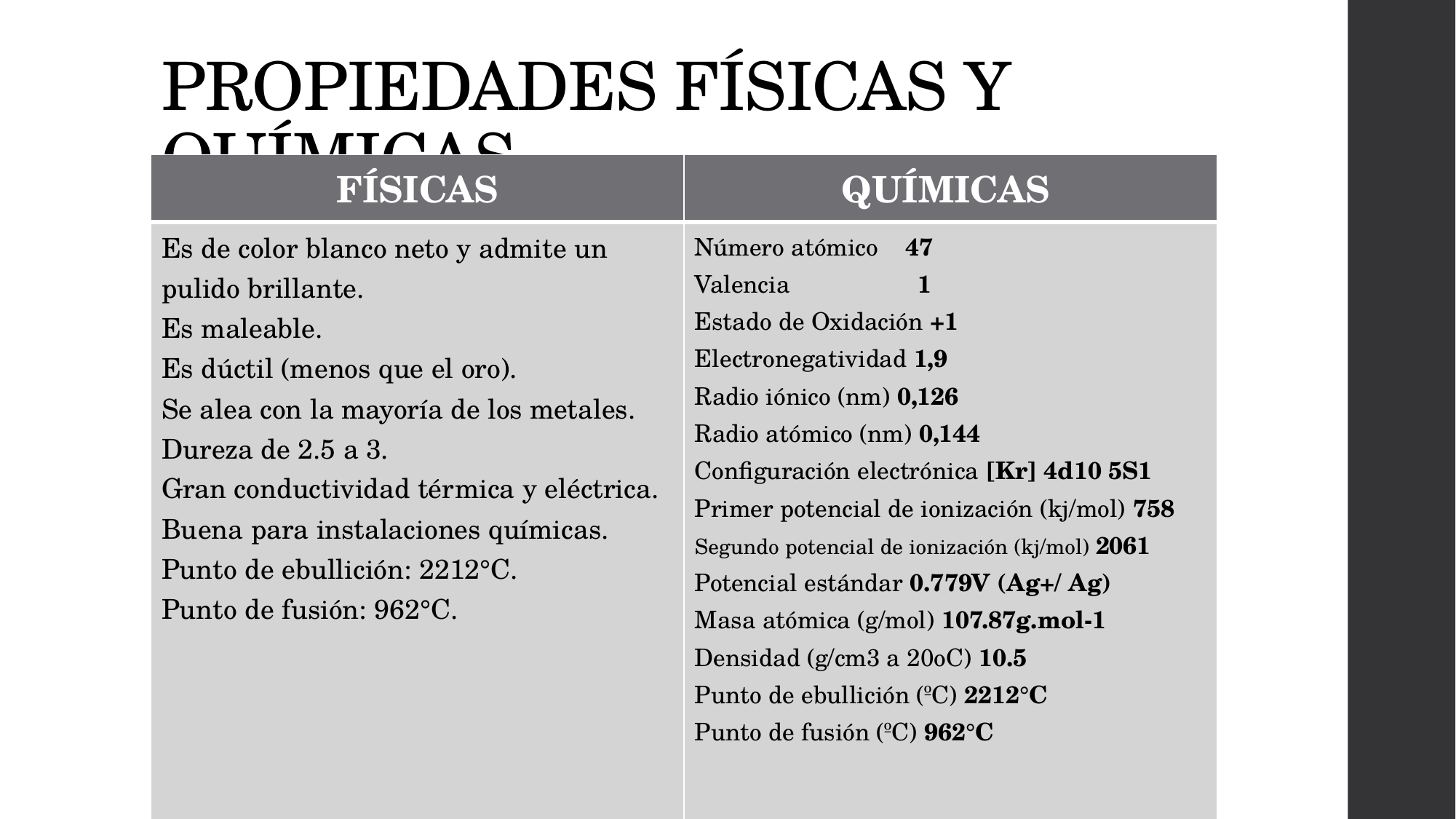

# PROPIEDADES FÍSICAS Y QUÍMICAS
| FÍSICAS | QUÍMICAS |
| --- | --- |
| Es de color blanco neto y admite un pulido brillante. Es maleable. Es dúctil (menos que el oro). Se alea con la mayoría de los metales. Dureza de 2.5 a 3. Gran conductividad térmica y eléctrica. Buena para instalaciones químicas. Punto de ebullición: 2212°C. Punto de fusión: 962°C. | Número atómico 47 Valencia 1 Estado de Oxidación +1 Electronegatividad 1,9 Radio iónico (nm) 0,126 Radio atómico (nm) 0,144 Configuración electrónica [Kr] 4d10 5S1 Primer potencial de ionización (kj/mol) 758 Segundo potencial de ionización (kj/mol) 2061 Potencial estándar 0.779V (Ag+/ Ag) Masa atómica (g/mol) 107.87g.mol-1 Densidad (g/cm3 a 20oC) 10.5 Punto de ebullición (ºC) 2212°C Punto de fusión (ºC) 962°C |